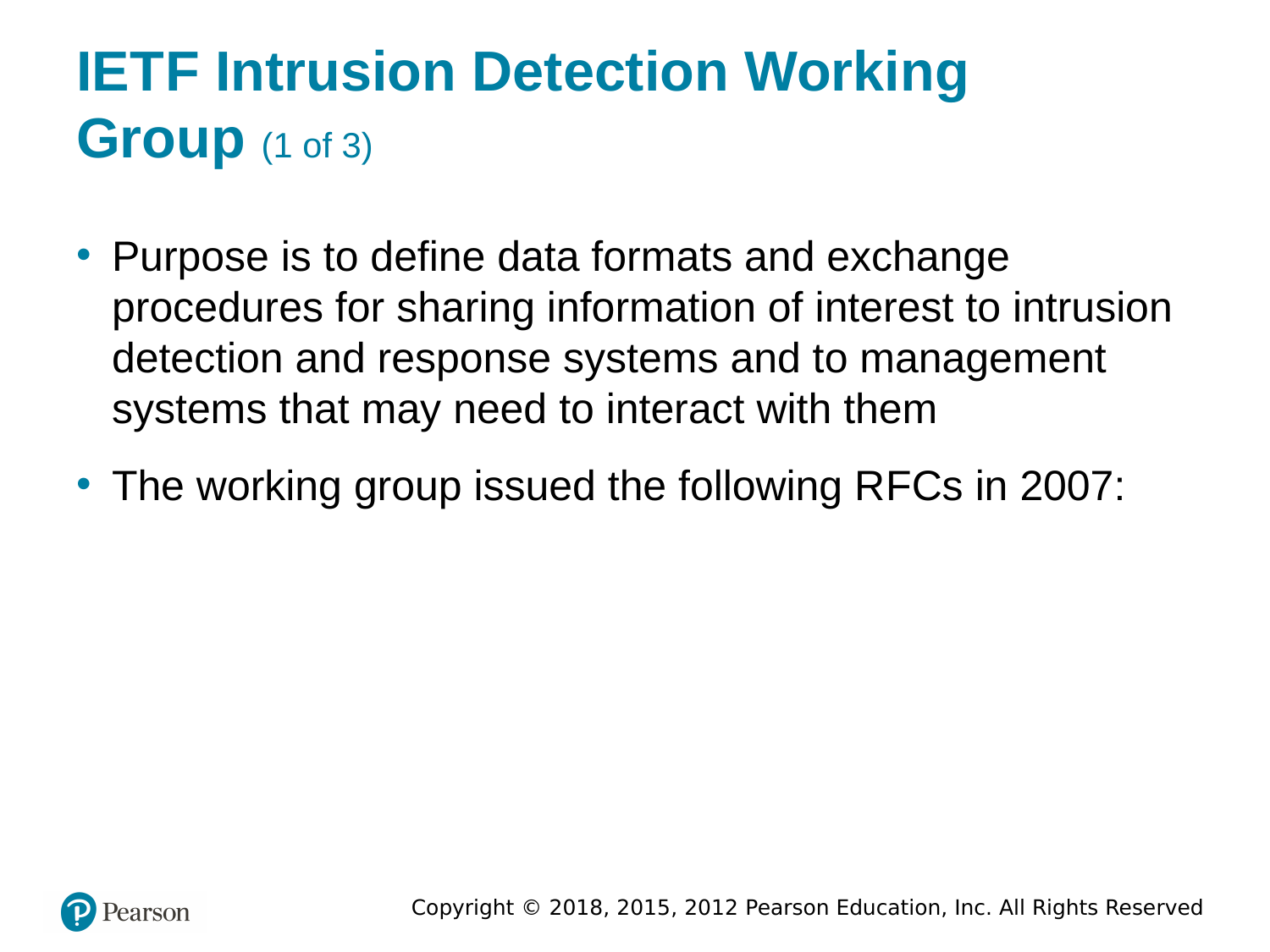

# I E T F Intrusion Detection Working Group (1 of 3)
Purpose is to define data formats and exchange procedures for sharing information of interest to intrusion detection and response systems and to management systems that may need to interact with them
The working group issued the following R F Cs in 2007: